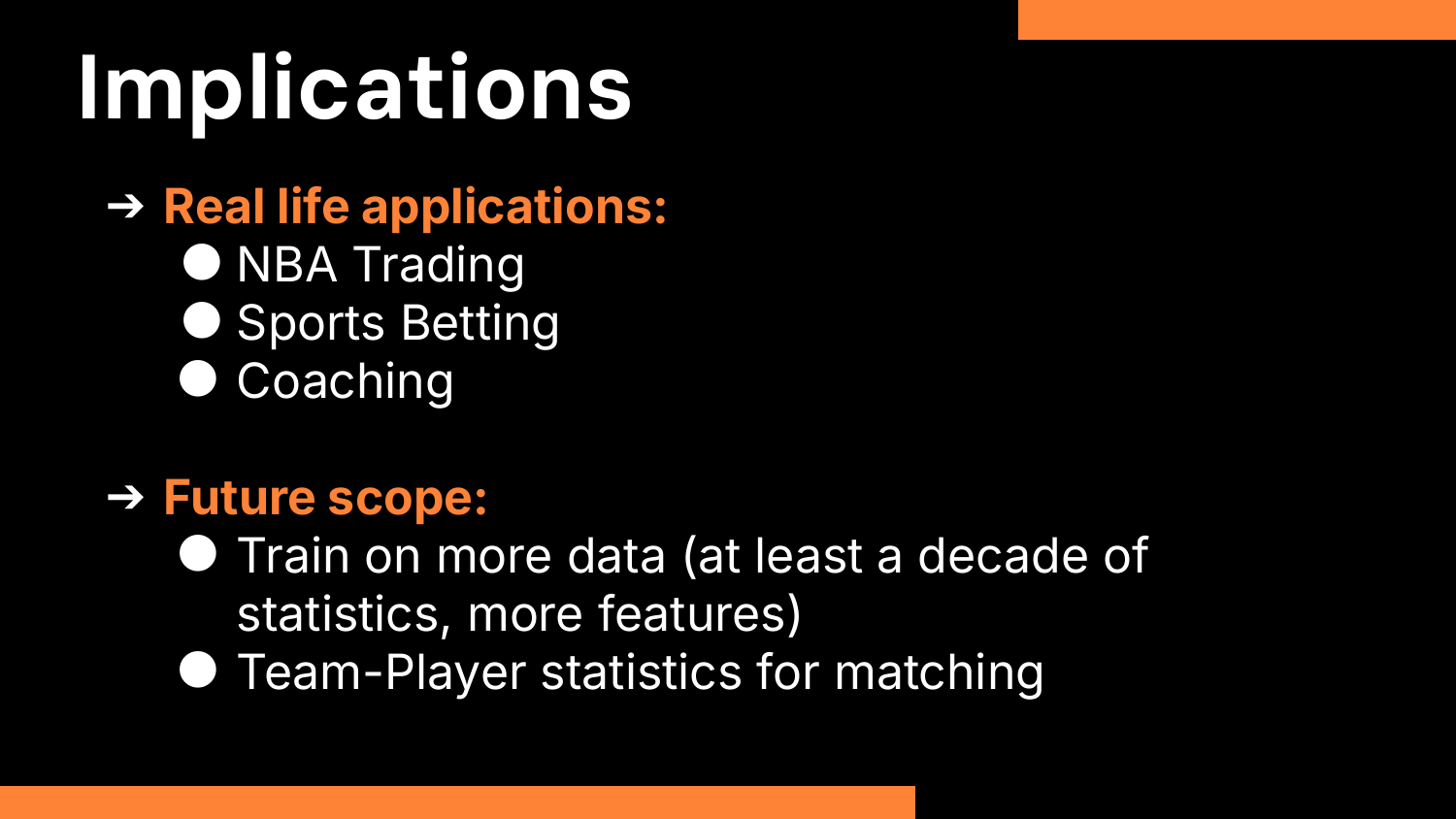

Implications
Real life applications:
NBA Trading
Sports Betting
Coaching

Future scope:
Train on more data (at least a decade of statistics, more features)
Team-Player statistics for matching